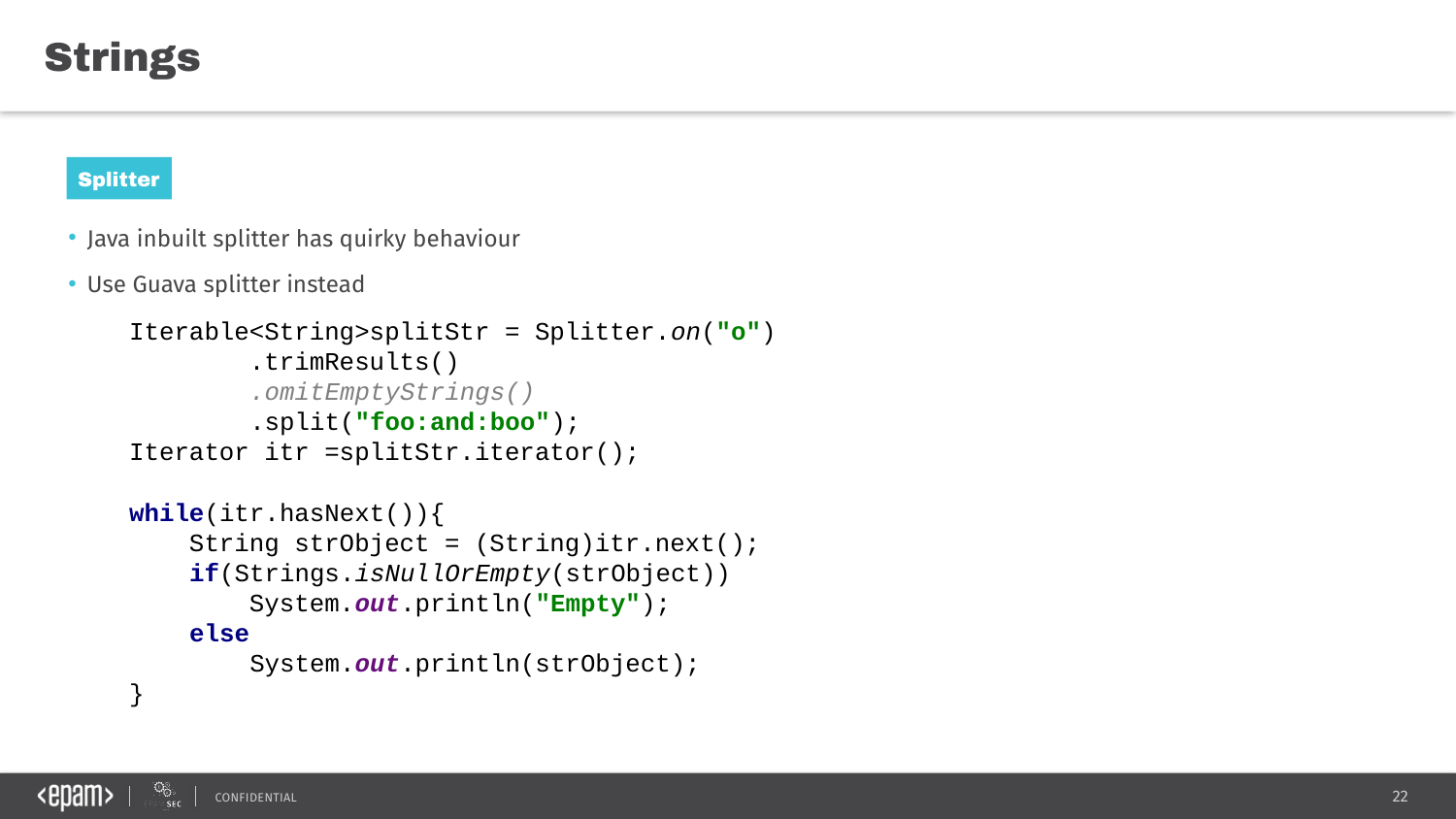

Strings
Splitter
Java inbuilt splitter has quirky behaviour
Use Guava splitter instead
Iterable<String>splitStr = Splitter.on("o")
        .trimResults()
        .omitEmptyStrings()
        .split("foo:and:boo");
Iterator itr =splitStr.iterator();
while(itr.hasNext()){
    String strObject = (String)itr.next();
    if(Strings.isNullOrEmpty(strObject))
        System.out.println("Empty");
    else
        System.out.println(strObject);
}